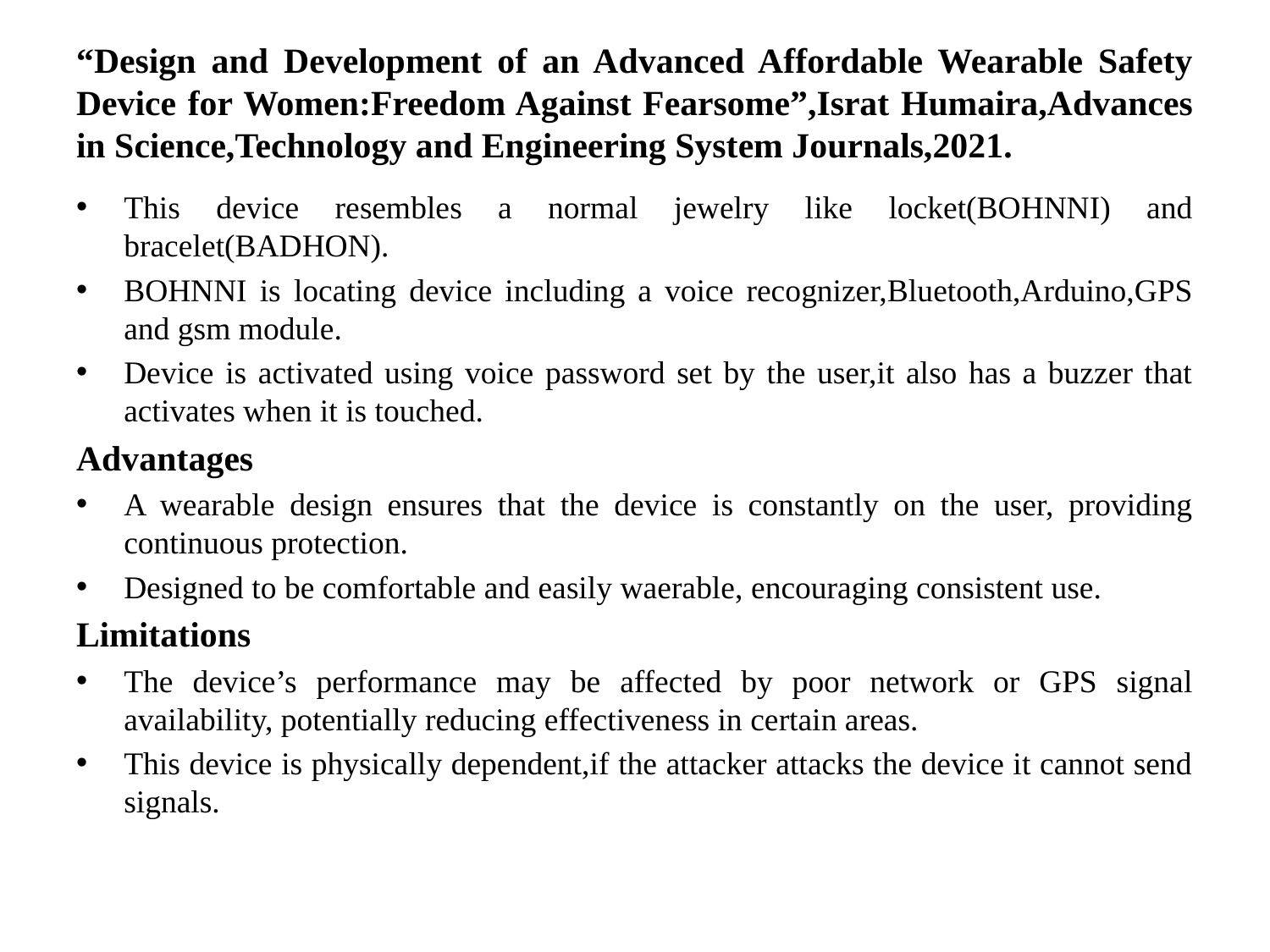

# “Design and Development of an Advanced Affordable Wearable Safety Device for Women:Freedom Against Fearsome”,Israt Humaira,Advances in Science,Technology and Engineering System Journals,2021.
This device resembles a normal jewelry like locket(BOHNNI) and bracelet(BADHON).
BOHNNI is locating device including a voice recognizer,Bluetooth,Arduino,GPS and gsm module.
Device is activated using voice password set by the user,it also has a buzzer that activates when it is touched.
Advantages
A wearable design ensures that the device is constantly on the user, providing continuous protection.
Designed to be comfortable and easily waerable, encouraging consistent use.
Limitations
The device’s performance may be affected by poor network or GPS signal availability, potentially reducing effectiveness in certain areas.
This device is physically dependent,if the attacker attacks the device it cannot send signals.